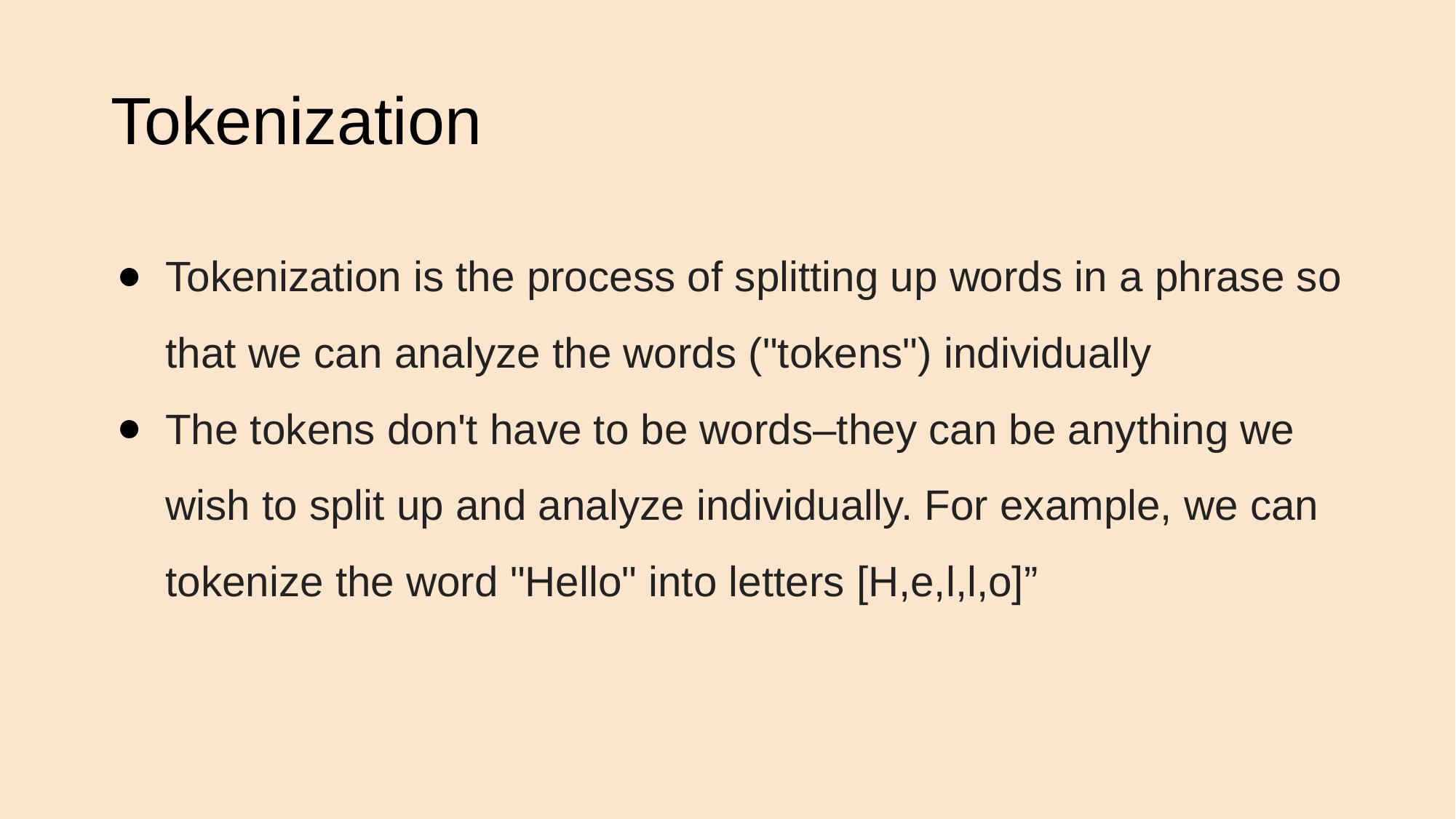

# Tokenization
Tokenization is the process of splitting up words in a phrase so that we can analyze the words ("tokens") individually
The tokens don't have to be words–they can be anything we wish to split up and analyze individually. For example, we can tokenize the word "Hello" into letters [H,e,l,l,o]”